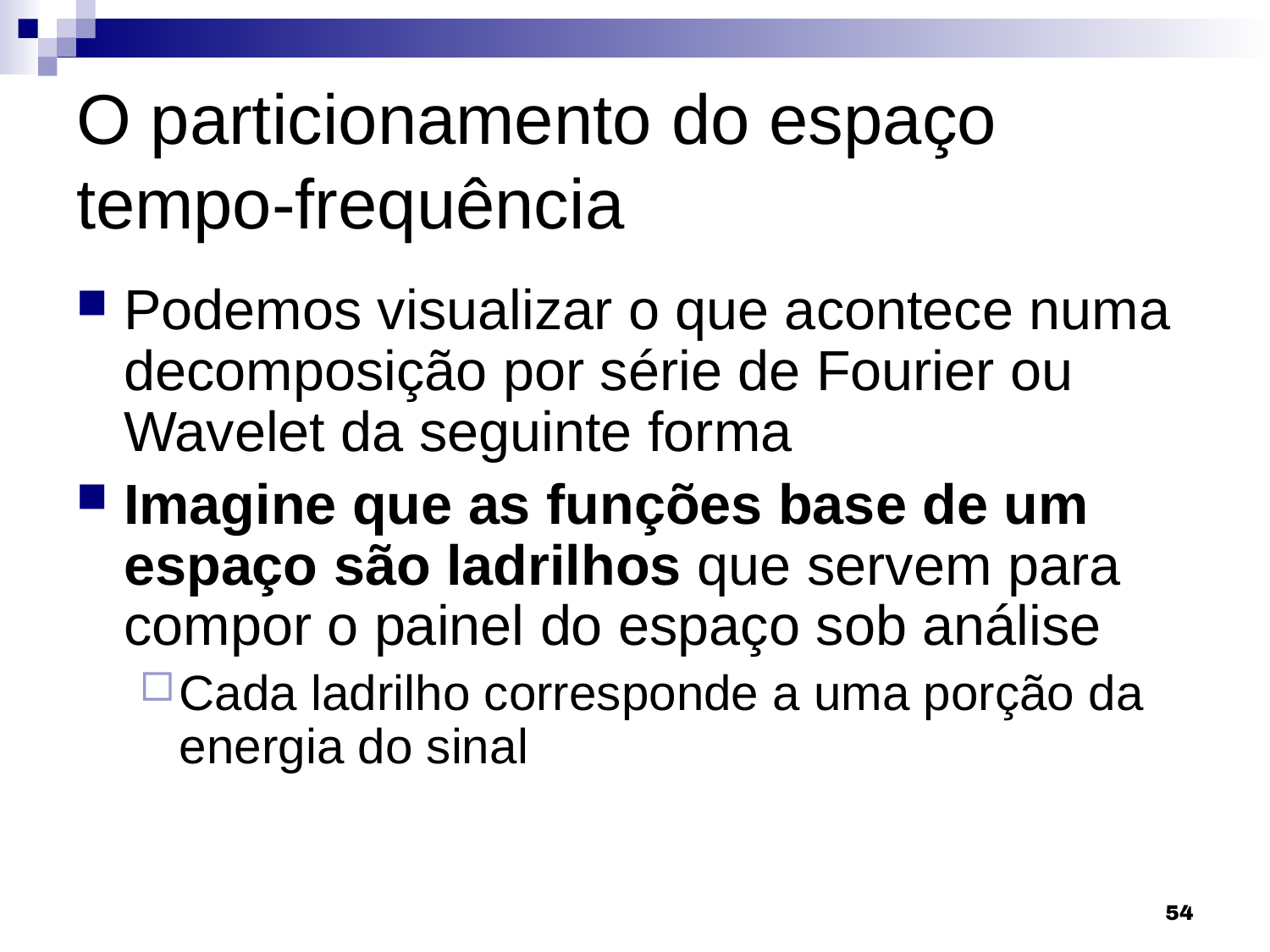

# O particionamento do espaço tempo-frequência
Podemos visualizar o que acontece numa decomposição por série de Fourier ou Wavelet da seguinte forma
Imagine que as funções base de um espaço são ladrilhos que servem para compor o painel do espaço sob análise
Cada ladrilho corresponde a uma porção da energia do sinal
54